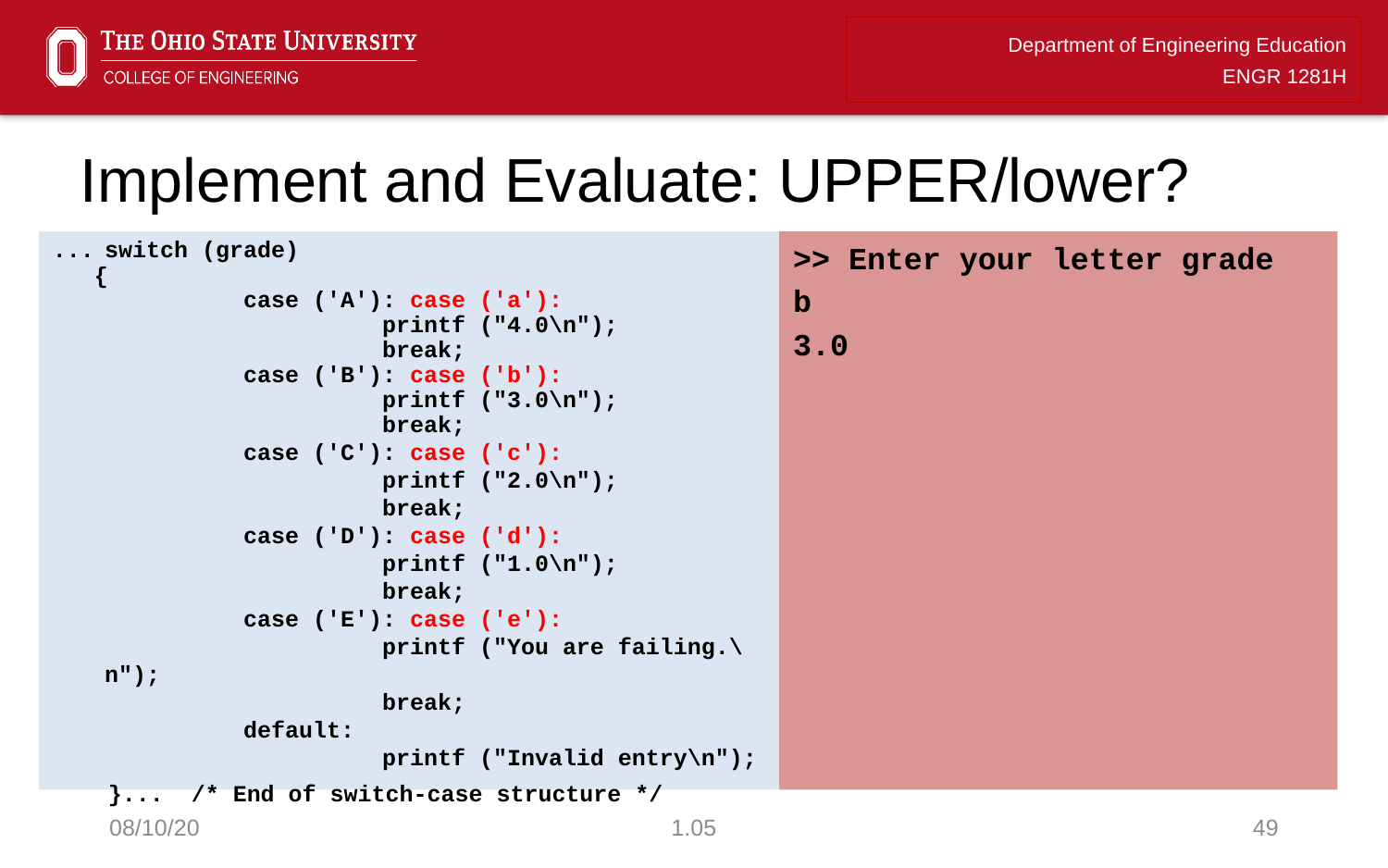

# Implement and Evaluate: UPPER/lower?
...	switch (grade)
   {
		case ('A'): case ('a'):
			printf ("4.0\n");
			break;
		case ('B'): case ('b'):
			printf ("3.0\n");
			break;
		case ('C'): case ('c'):
			printf ("2.0\n");
			break;
		case ('D'): case ('d'):
			printf ("1.0\n");
			break;
		case ('E'): case ('e'):
			printf ("You are failing.\n");
			break;
		default:
			printf ("Invalid entry\n");

    }...  /* End of switch-case structure */

>> Enter your letter grade
b
3.0

08/10/20
1.05
49